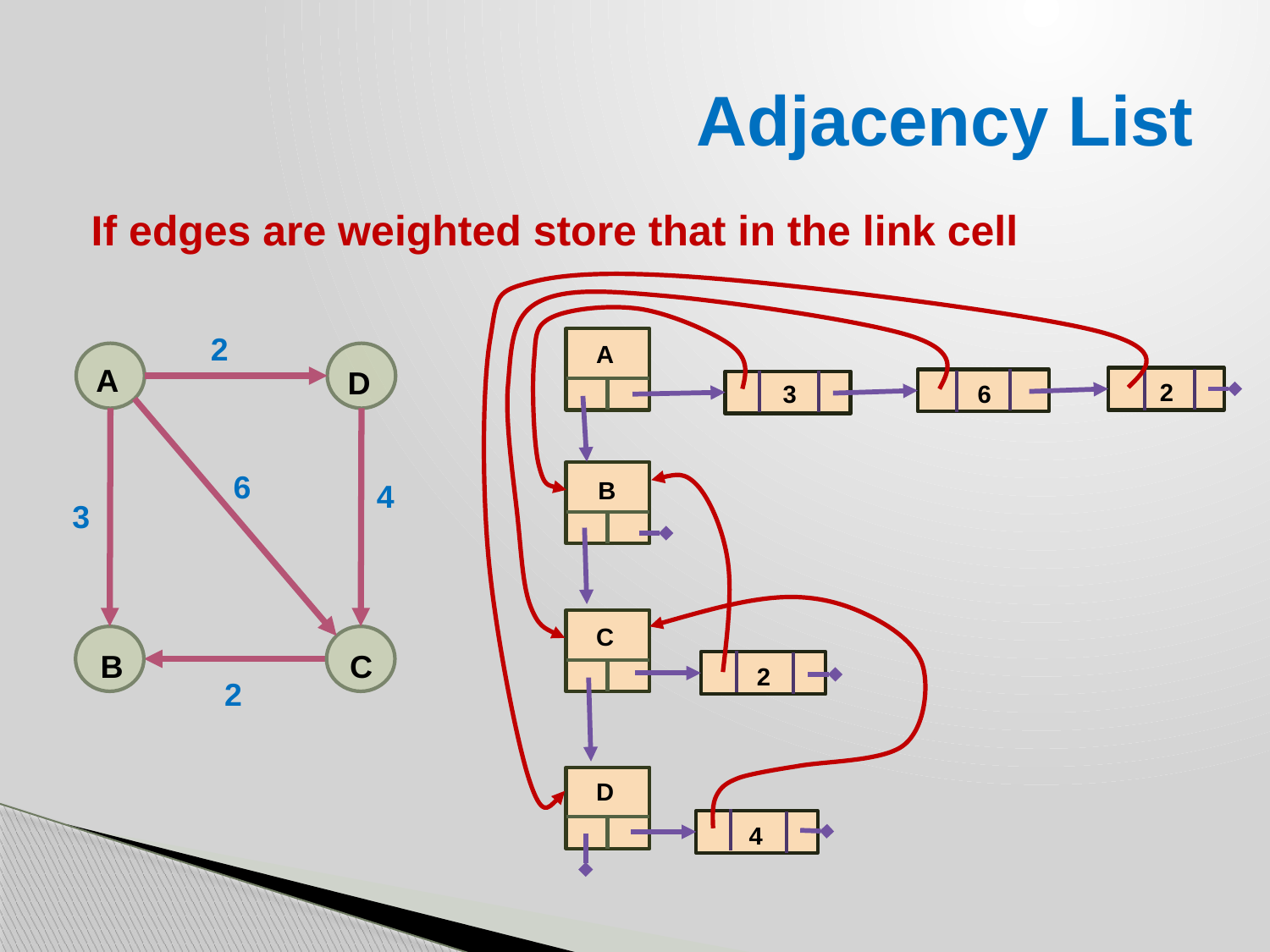

# Adjacency List
If edges are weighted store that in the link cell

2

A
D
6
4
3

B
C
2

A

2

6

3

B

C

2

D

4